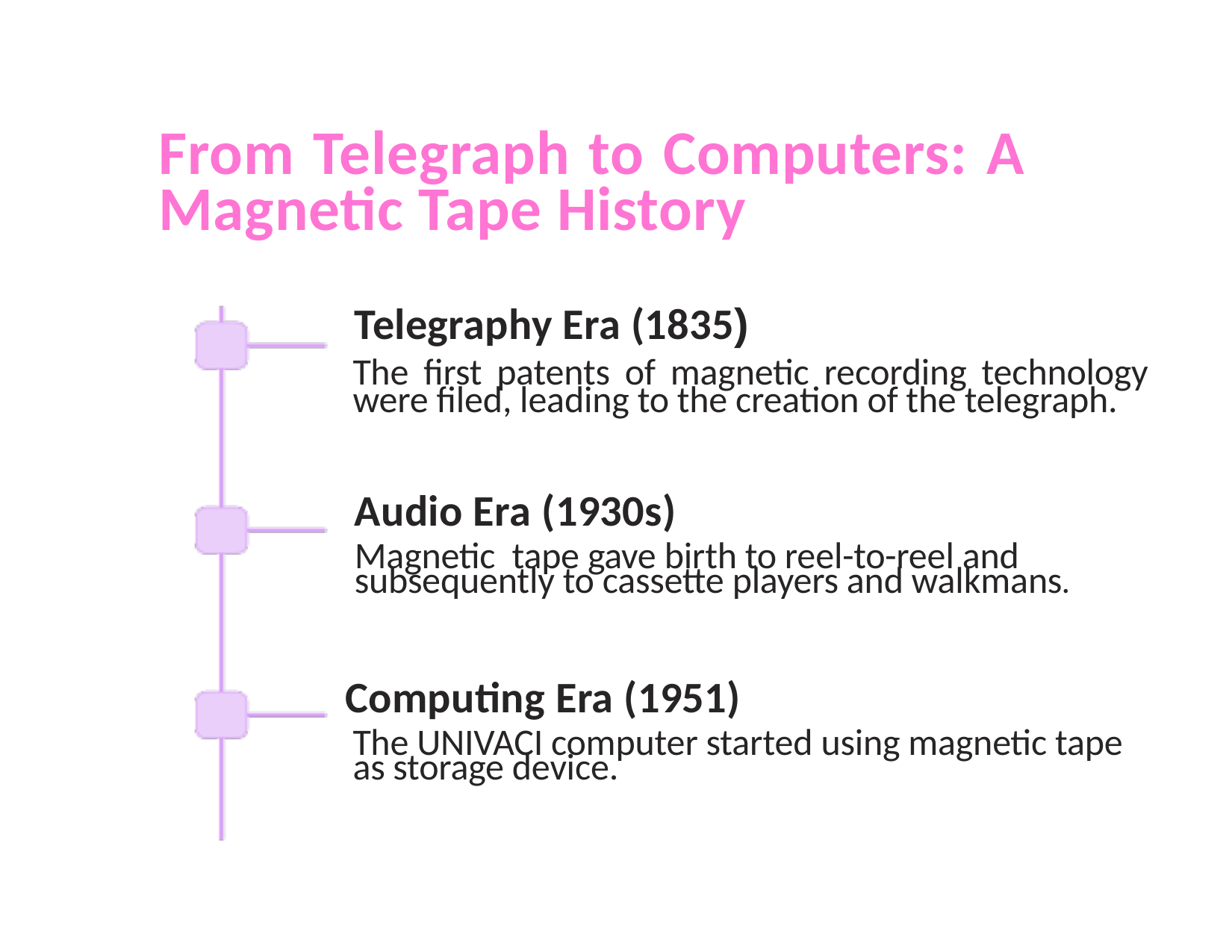

From Telegraph to Computers: A Magnetic Tape History

Telegraphy Era (1835)
The first patents of magnetic recording technology were filed, leading to the creation of the telegraph.
Audio Era (1930s)
Magnetic  tape gave birth to reel-to-reel and subsequently to cassette players and walkmans.
Computing Era (1951)
The UNIVACI computer started using magnetic tape as storage device.